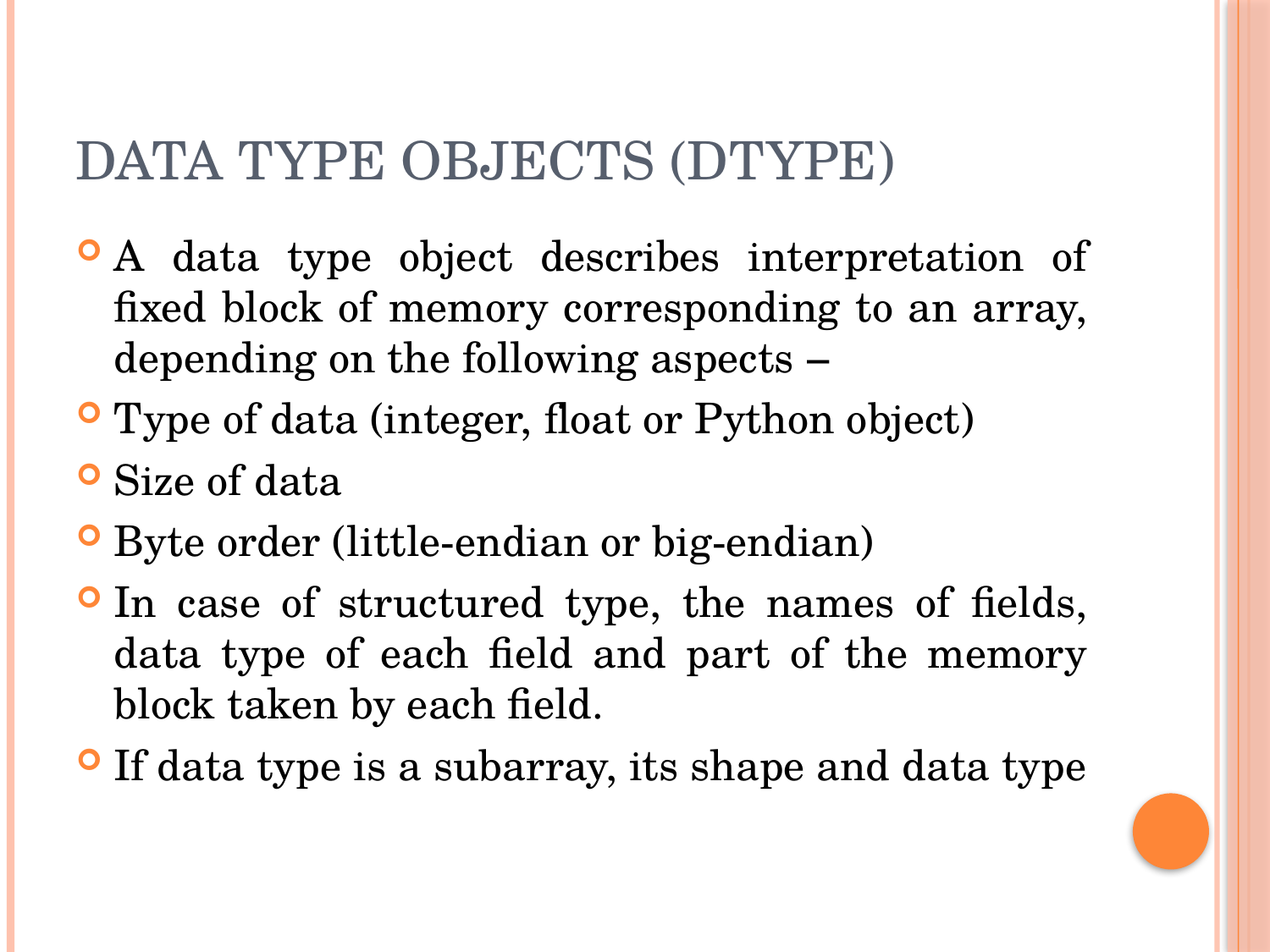

# Data Type Objects (dtype)
A data type object describes interpretation of fixed block of memory corresponding to an array, depending on the following aspects −
Type of data (integer, float or Python object)
Size of data
Byte order (little-endian or big-endian)
In case of structured type, the names of fields, data type of each field and part of the memory block taken by each field.
If data type is a subarray, its shape and data type